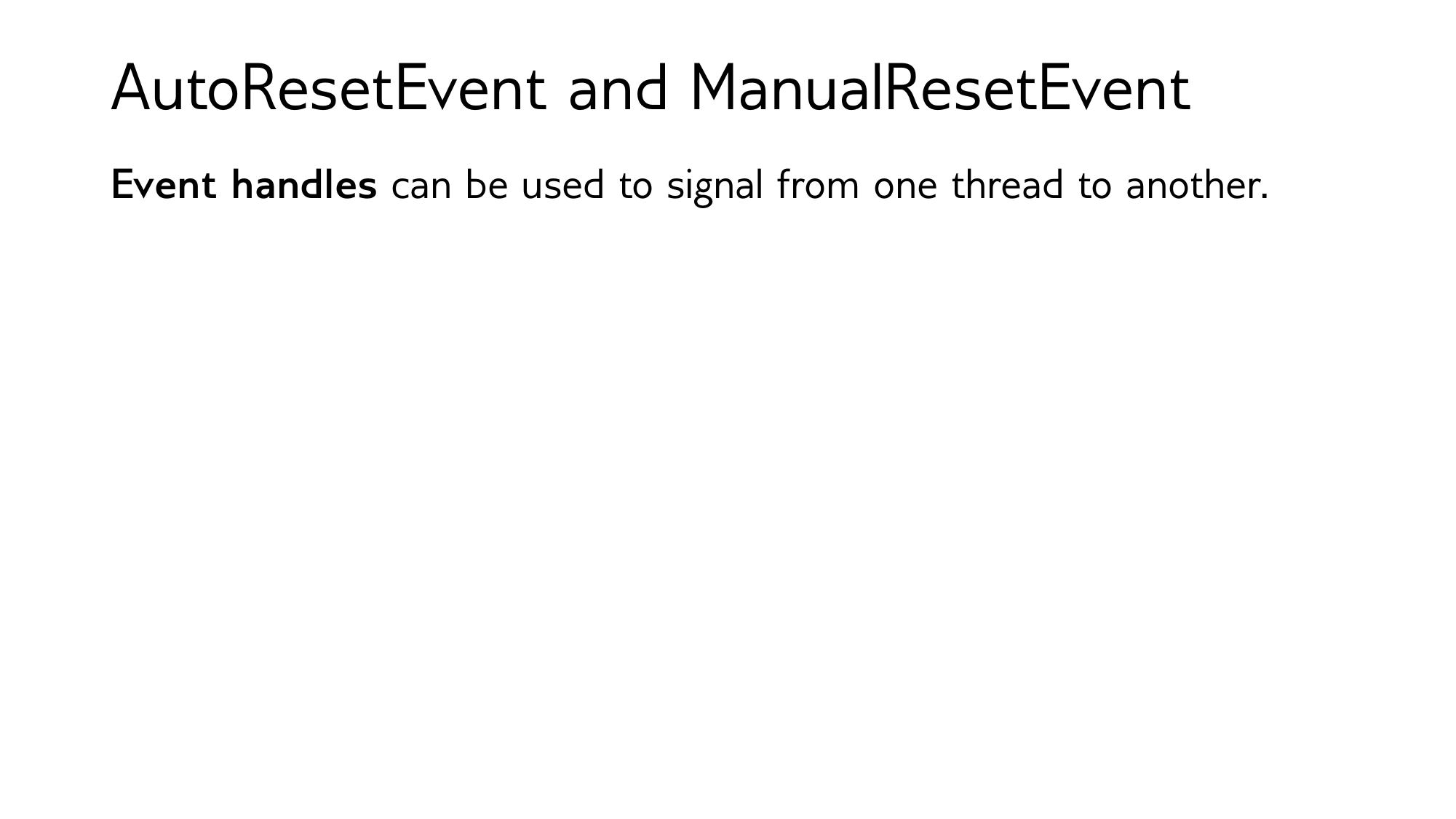

# AutoResetEvent and ManualResetEvent
Event handles can be used to signal from one thread to another.